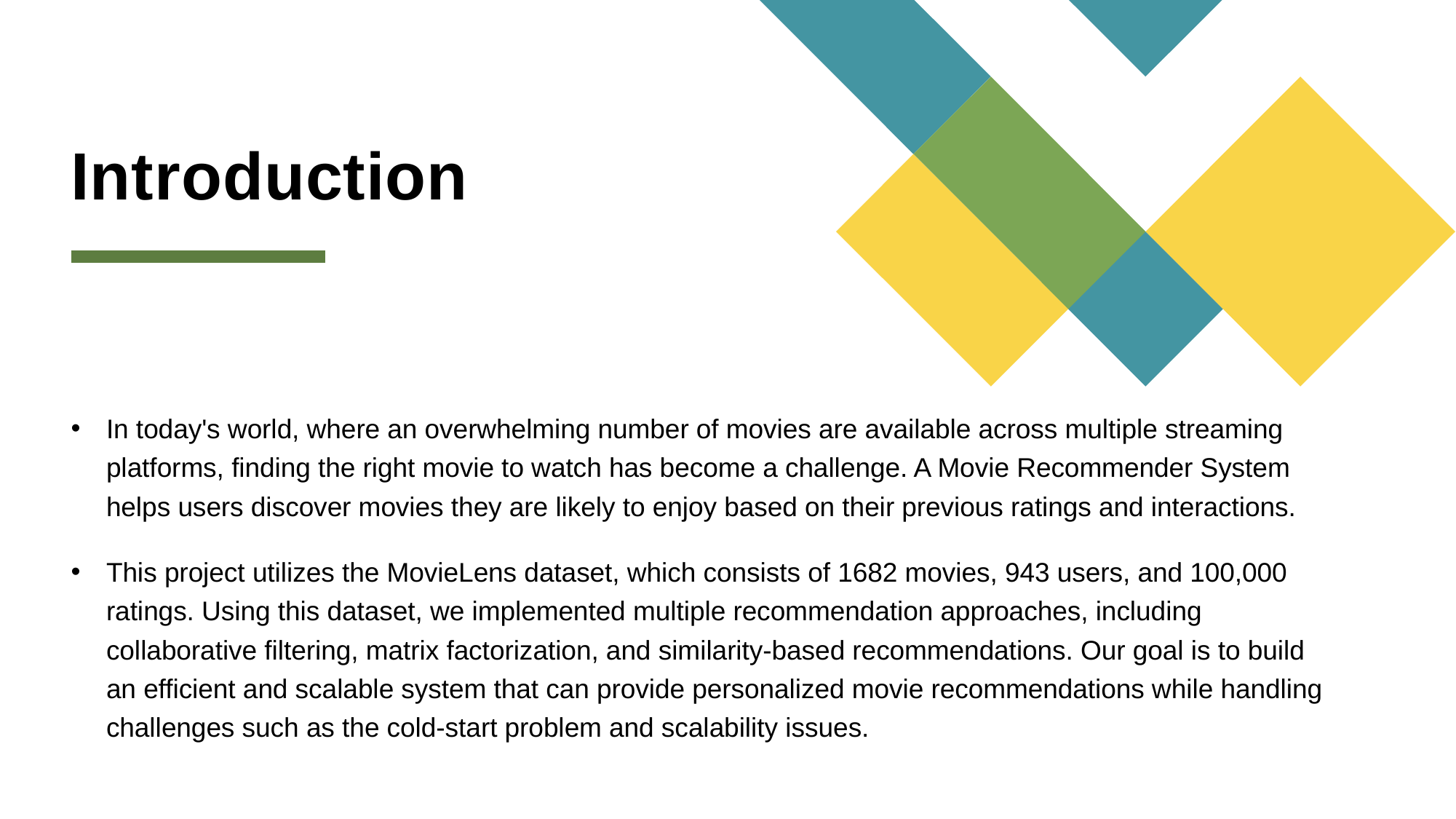

# Introduction
In today's world, where an overwhelming number of movies are available across multiple streaming platforms, finding the right movie to watch has become a challenge. A Movie Recommender System helps users discover movies they are likely to enjoy based on their previous ratings and interactions.
This project utilizes the MovieLens dataset, which consists of 1682 movies, 943 users, and 100,000 ratings. Using this dataset, we implemented multiple recommendation approaches, including collaborative filtering, matrix factorization, and similarity-based recommendations. Our goal is to build an efficient and scalable system that can provide personalized movie recommendations while handling challenges such as the cold-start problem and scalability issues.